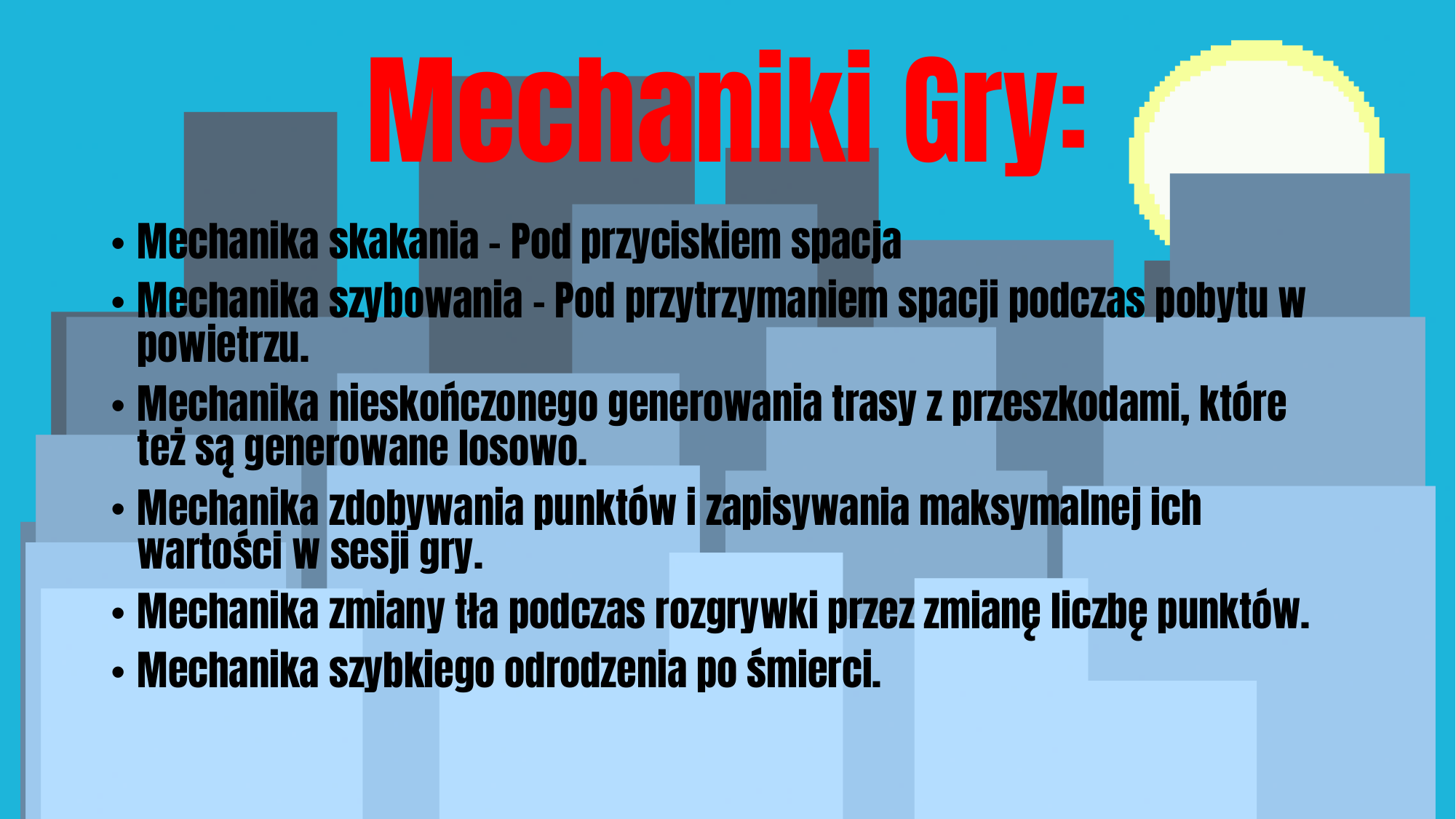

# Mechaniki Gry:
Mechanika skakania – Pod przyciskiem spacja
Mechanika szybowania – Pod przytrzymaniem spacji podczas pobytu w powietrzu.
Mechanika nieskończonego generowania trasy z przeszkodami, które też są generowane losowo.
Mechanika zdobywania punktów i zapisywania maksymalnej ich wartości w sesji gry.
Mechanika zmiany tła podczas rozgrywki przez zmianę liczbę punktów.
Mechanika szybkiego odrodzenia po śmierci.